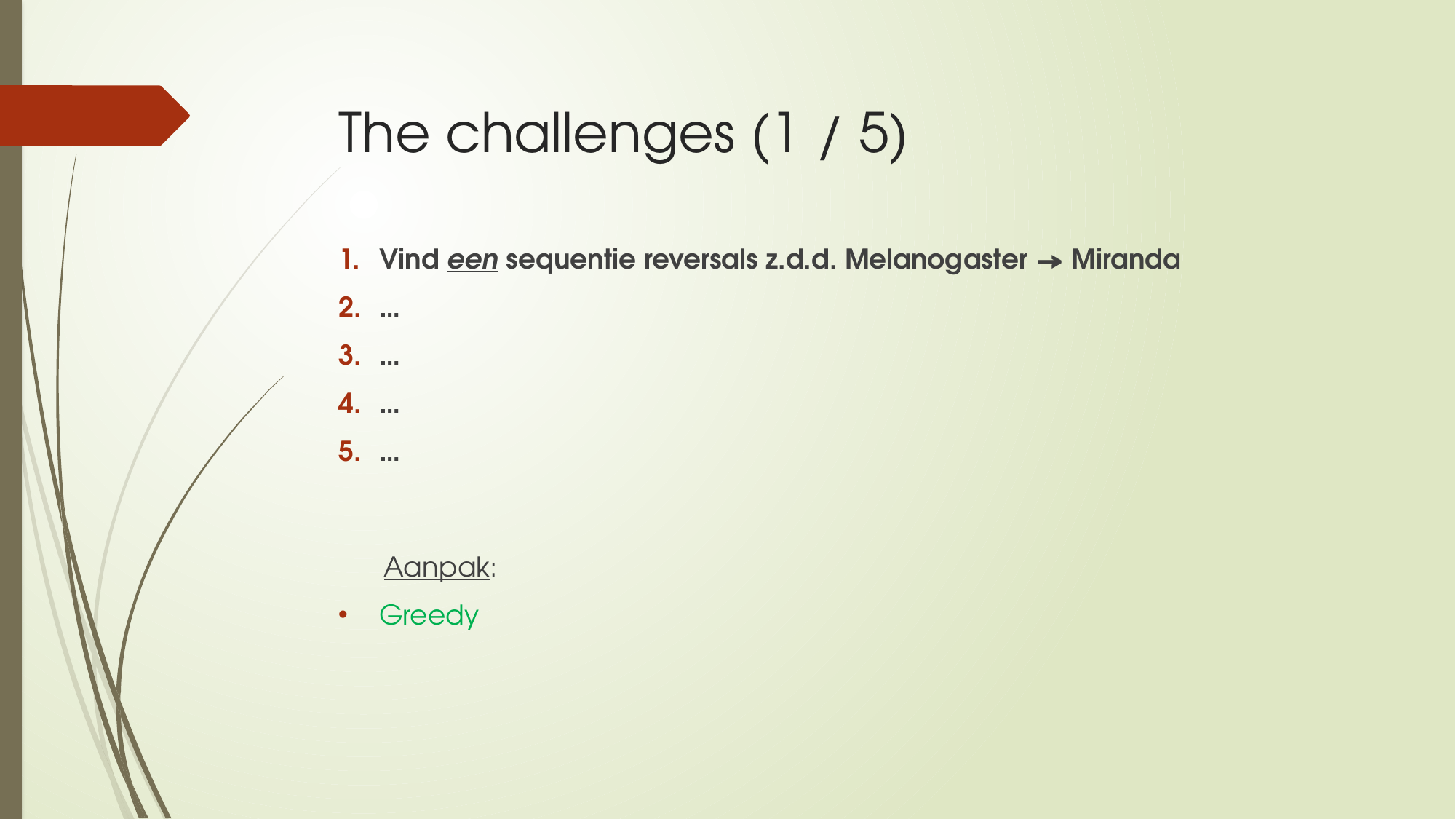

The challenges (1 / 5)
Vind een sequentie reversals z.d.d. Melanogaster → Miranda
…
…
…
…

      Aanpak:
Greedy